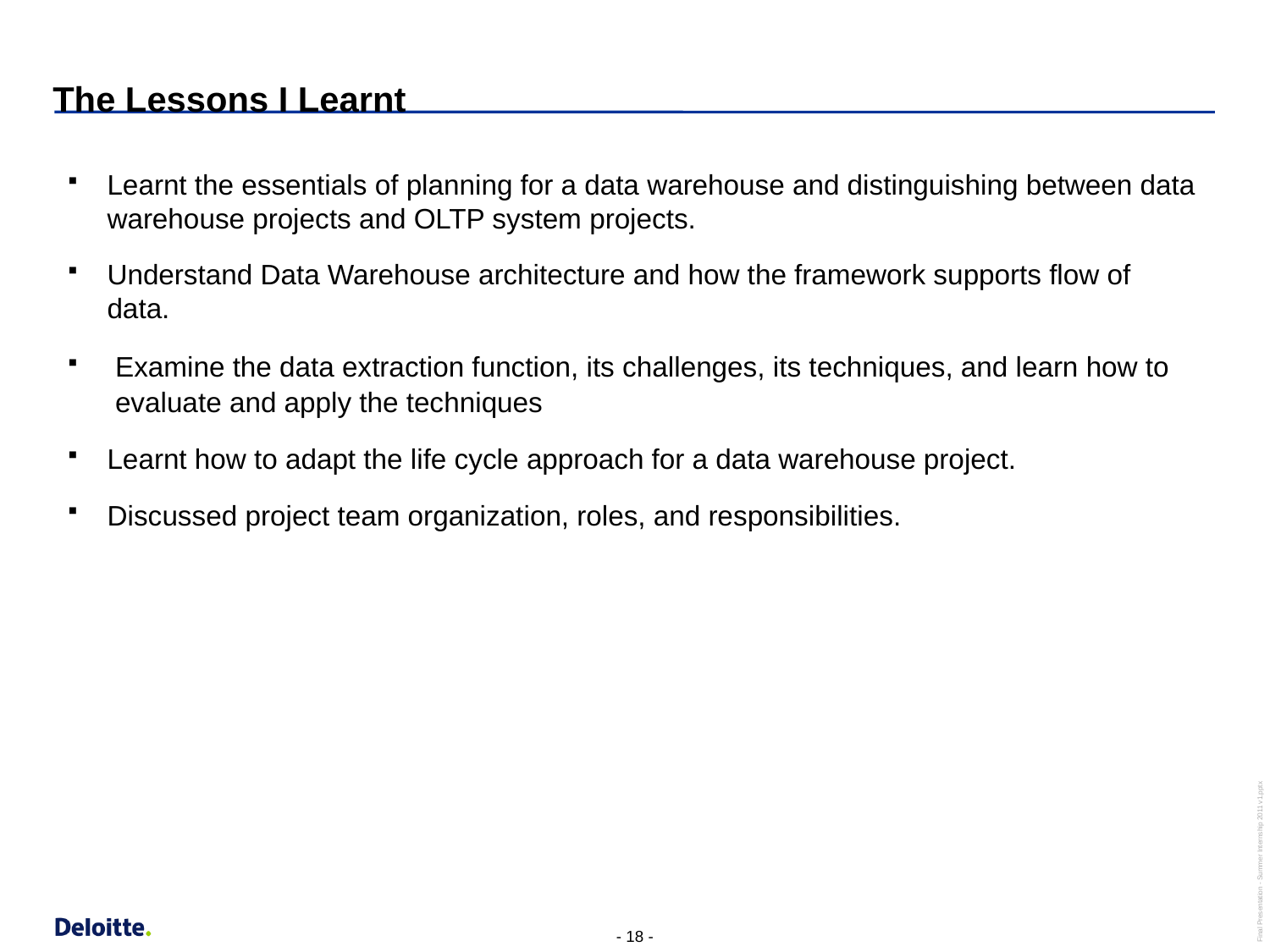

The Lessons I Learnt
Learnt the essentials of planning for a data warehouse and distinguishing between data warehouse projects and OLTP system projects.
Understand Data Warehouse architecture and how the framework supports flow of data.
Examine the data extraction function, its challenges, its techniques, and learn how to evaluate and apply the techniques
Learnt how to adapt the life cycle approach for a data warehouse project.
Discussed project team organization, roles, and responsibilities.